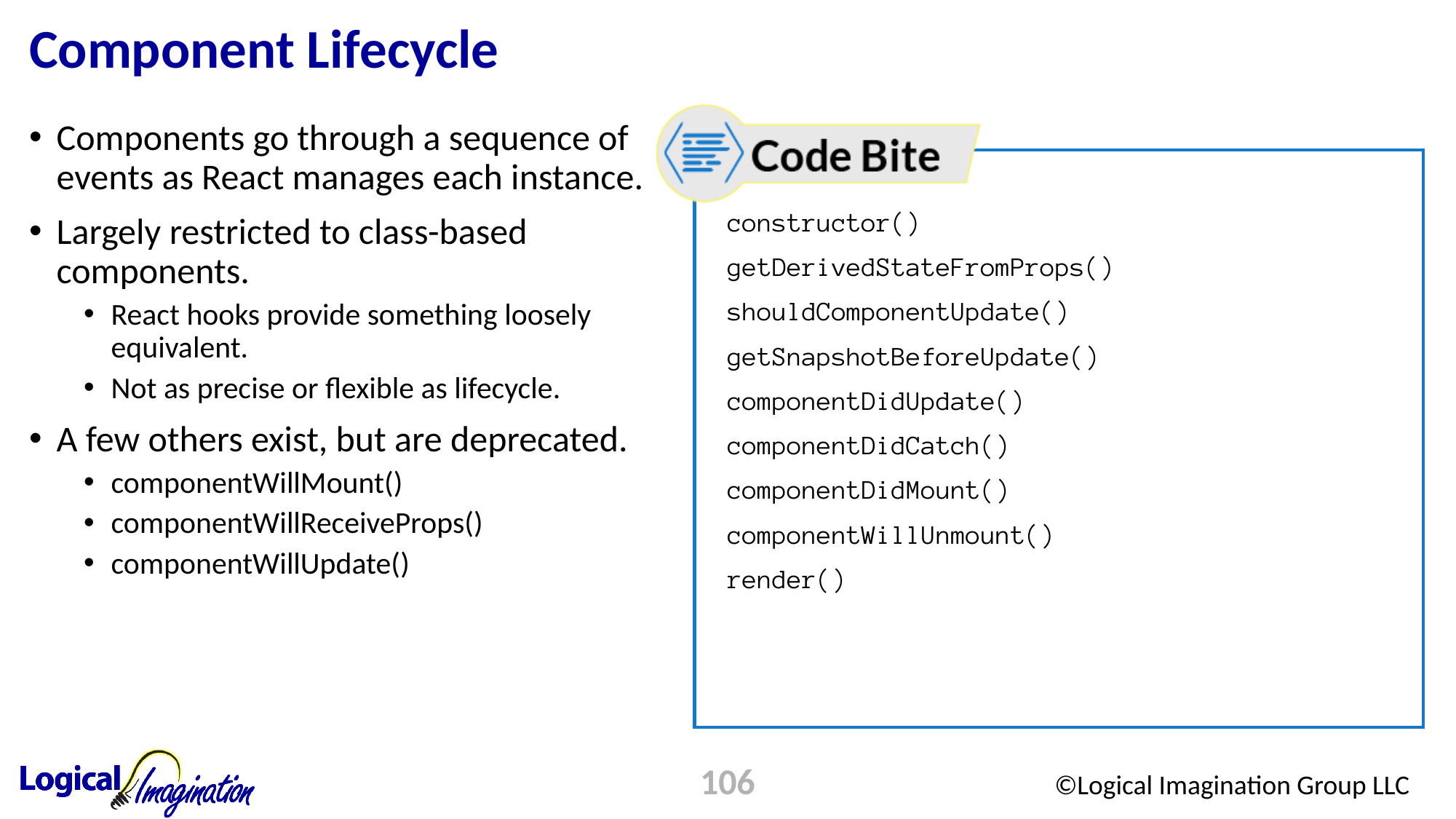

# Component Lifecycle
Components go through a sequence of events as React manages each instance.
Largely restricted to class-based components.
React hooks provide something loosely equivalent.
Not as precise or flexible as lifecycle.
A few others exist, but are deprecated.
componentWillMount()
componentWillReceiveProps()
componentWillUpdate()

constructor()
getDerivedStateFromProps()
shouldComponentUpdate()
getSnapshotBeforeUpdate()
componentDidUpdate()
componentDidCatch()
componentDidMount()
componentWillUnmount()
render()

106